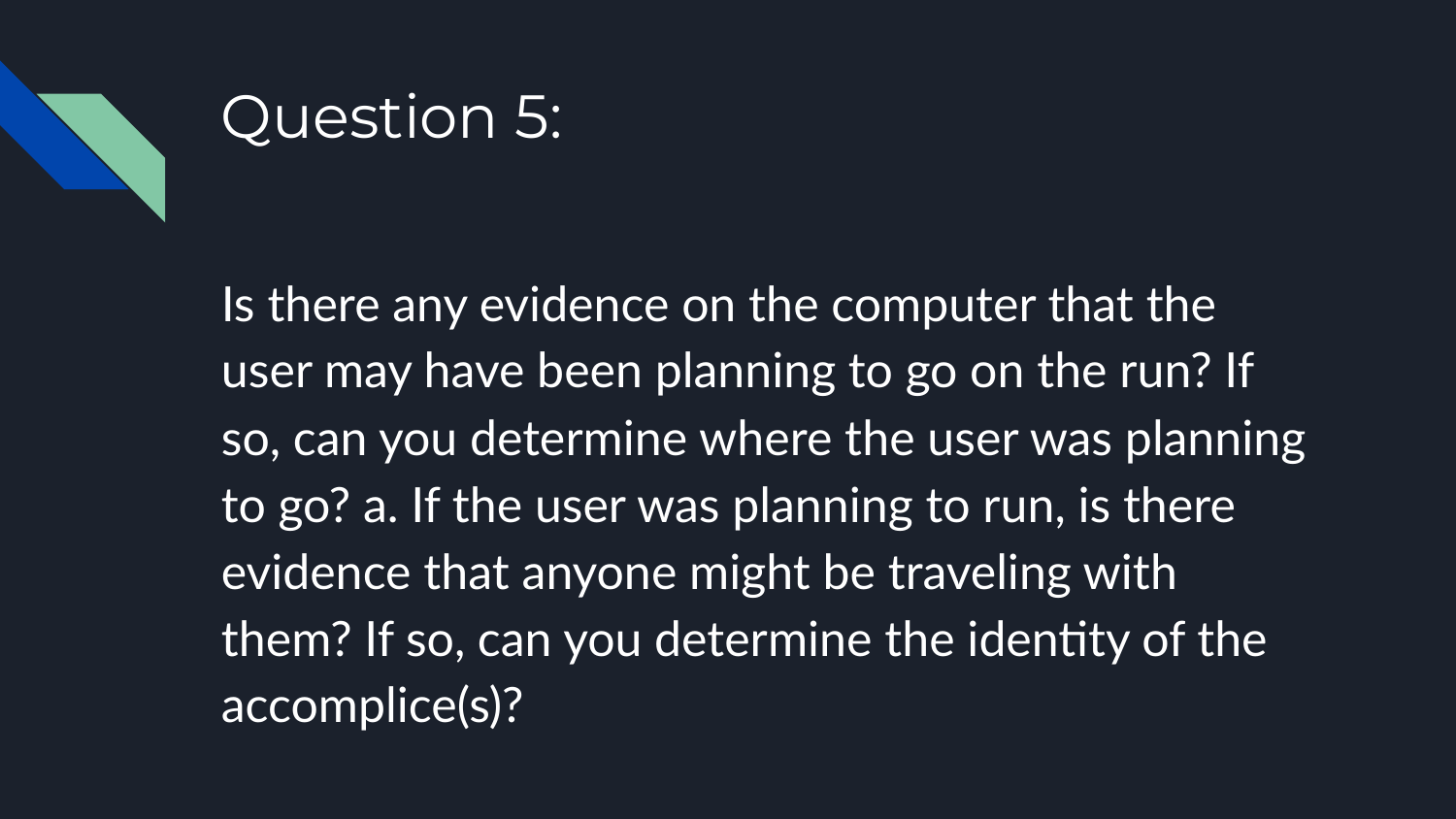

# Question 5:
Is there any evidence on the computer that the user may have been planning to go on the run? If so, can you determine where the user was planning to go? a. If the user was planning to run, is there evidence that anyone might be traveling with them? If so, can you determine the identity of the accomplice(s)?